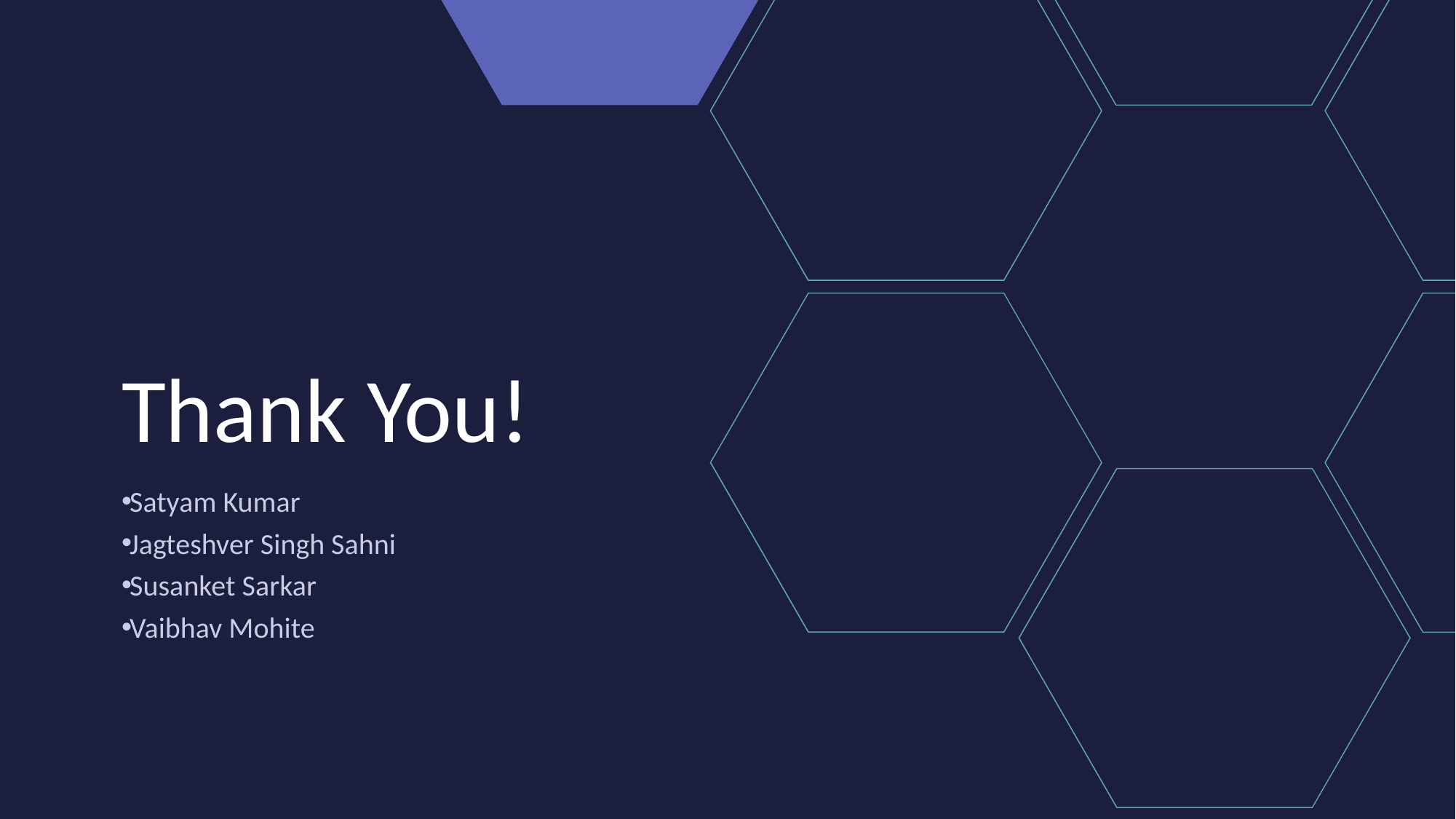

# Thank You!
Satyam Kumar
Jagteshver Singh Sahni
Susanket Sarkar
Vaibhav Mohite